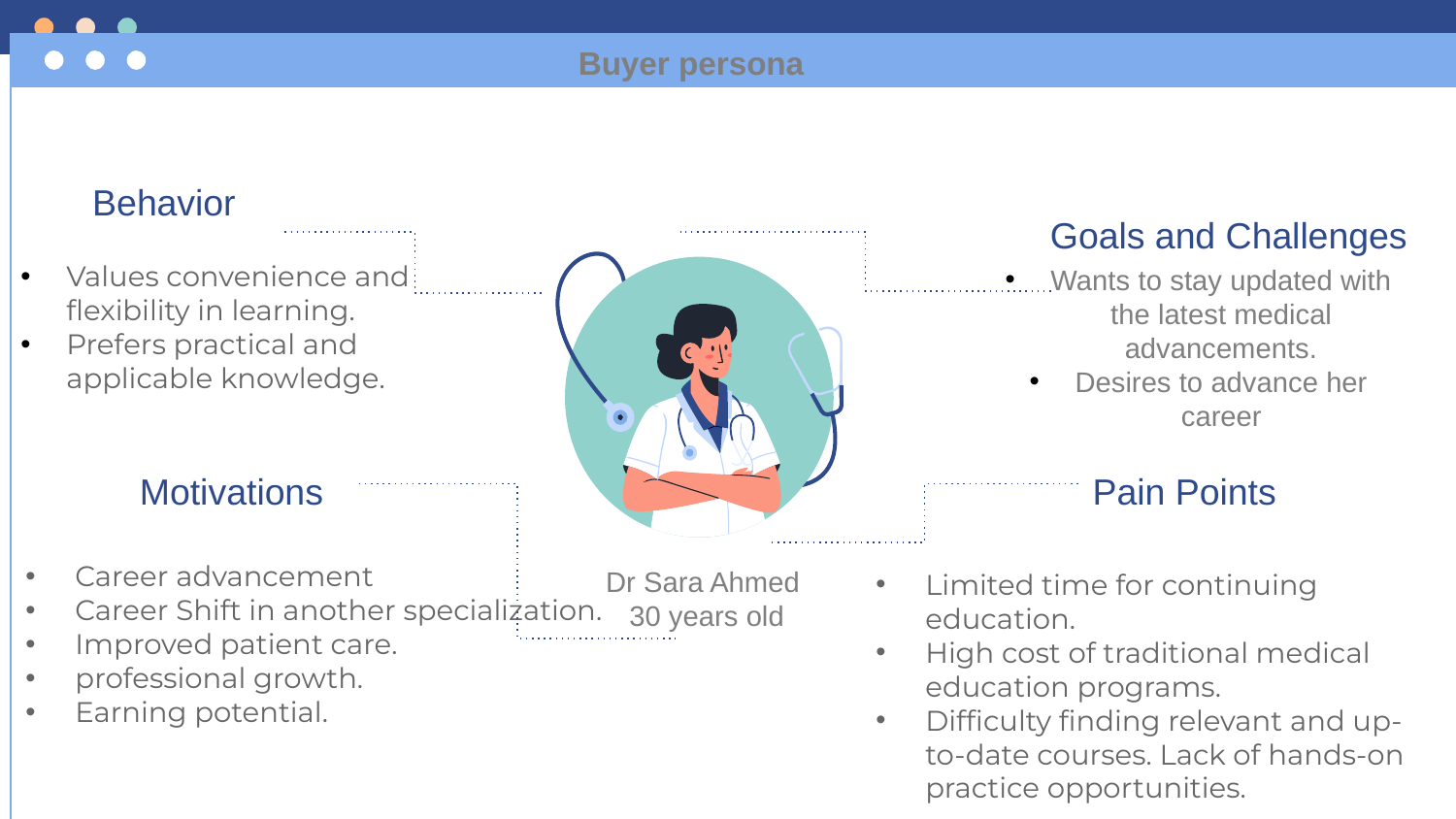

Buyer persona

Behavior
Goals and Challenges
Values convenience and flexibility in learning.
Prefers practical and applicable knowledge.

Wants to stay updated with the latest medical advancements.
Desires to advance her career

Motivations
Pain Points

Career advancement
Career Shift in another specialization.
Improved patient care.
professional growth.
Earning potential.
Limited time for continuing education.
High cost of traditional medical education programs.
Difficulty finding relevant and up-to-date courses. Lack of hands-on practice opportunities.
Dr Sara Ahmed
30 years old